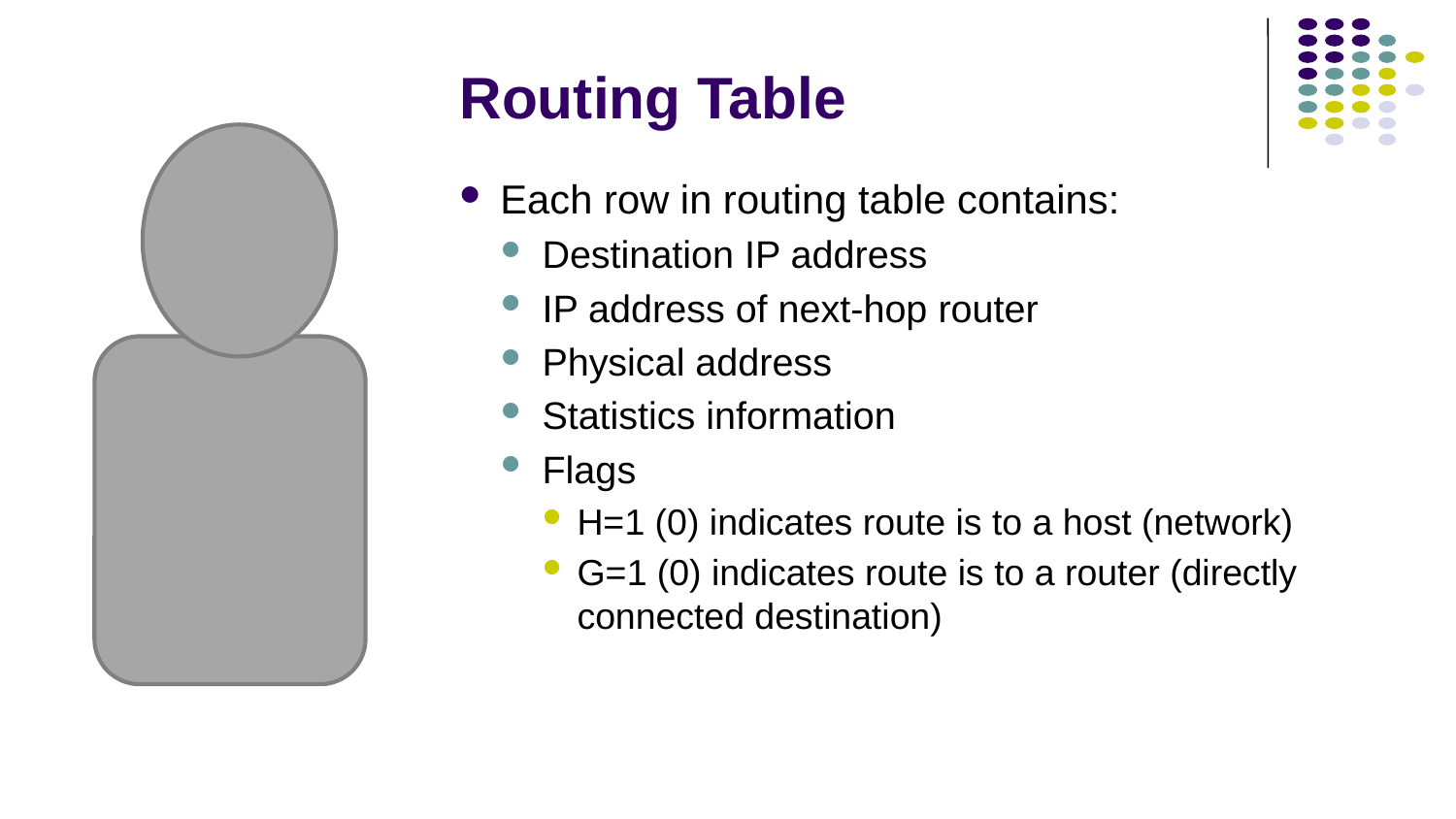

# Routing Table

Each row in routing table contains:
Destination IP address
IP address of next-hop router
Physical address
Statistics information
Flags
H=1 (0) indicates route is to a host (network)
G=1 (0) indicates route is to a router (directly connected destination)